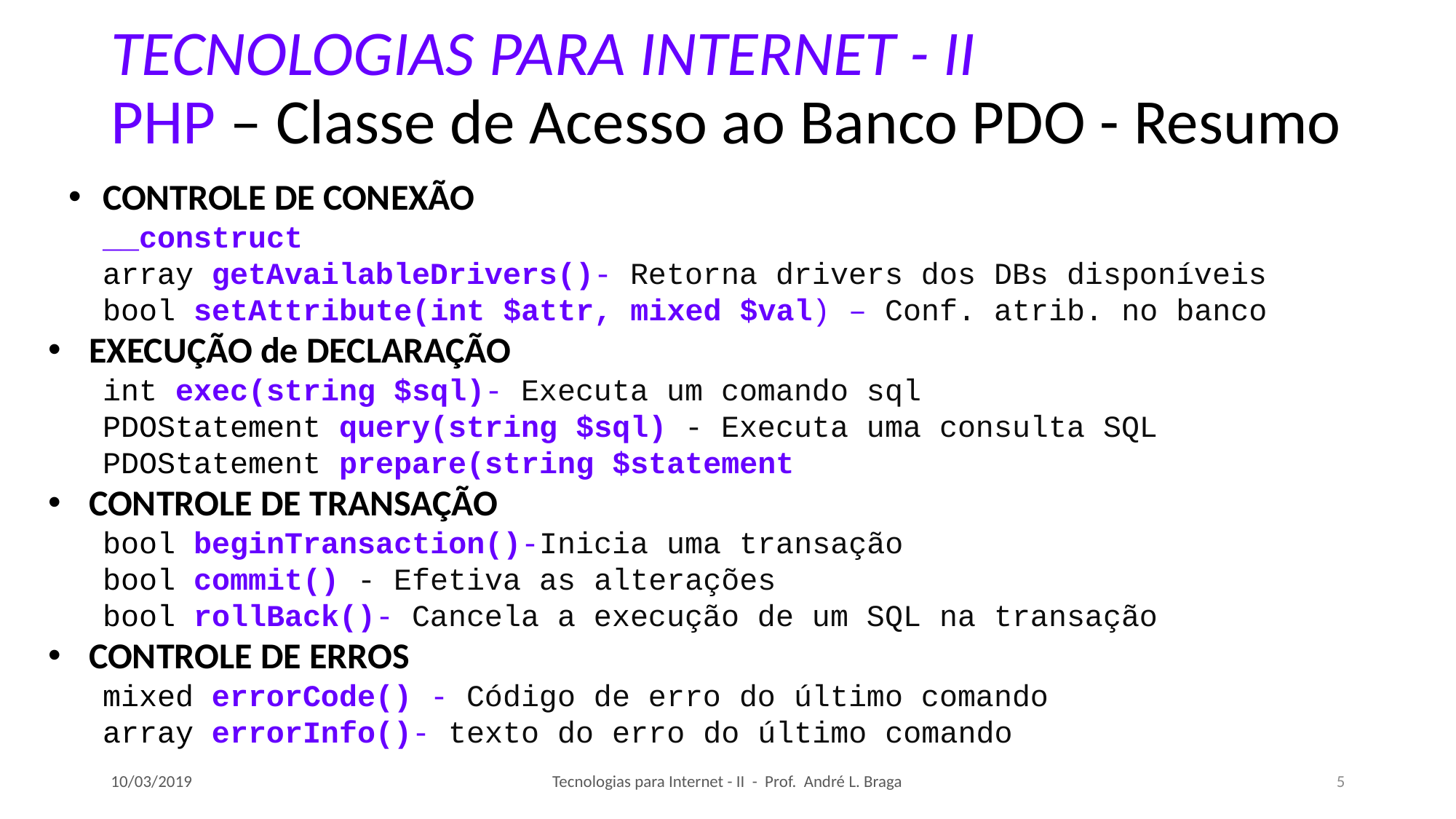

# TECNOLOGIAS PARA INTERNET - II PHP – Classe de Acesso ao Banco PDO - Resumo
CONTROLE DE CONEXÃO
__construct
array getAvailableDrivers()- Retorna drivers dos DBs disponíveis
bool setAttribute(int $attr, mixed $val) – Conf. atrib. no banco
EXECUÇÃO de DECLARAÇÃO
int exec(string $sql)- Executa um comando sql
PDOStatement query(string $sql) - Executa uma consulta SQL
PDOStatement prepare(string $statement
CONTROLE DE TRANSAÇÃO
bool beginTransaction()-Inicia uma transação
bool commit() - Efetiva as alterações
bool rollBack()- Cancela a execução de um SQL na transação
CONTROLE DE ERROS
mixed errorCode() - Código de erro do último comando
array errorInfo()- texto do erro do último comando
10/03/2019
Tecnologias para Internet - II  -  Prof.  André L. Braga
5